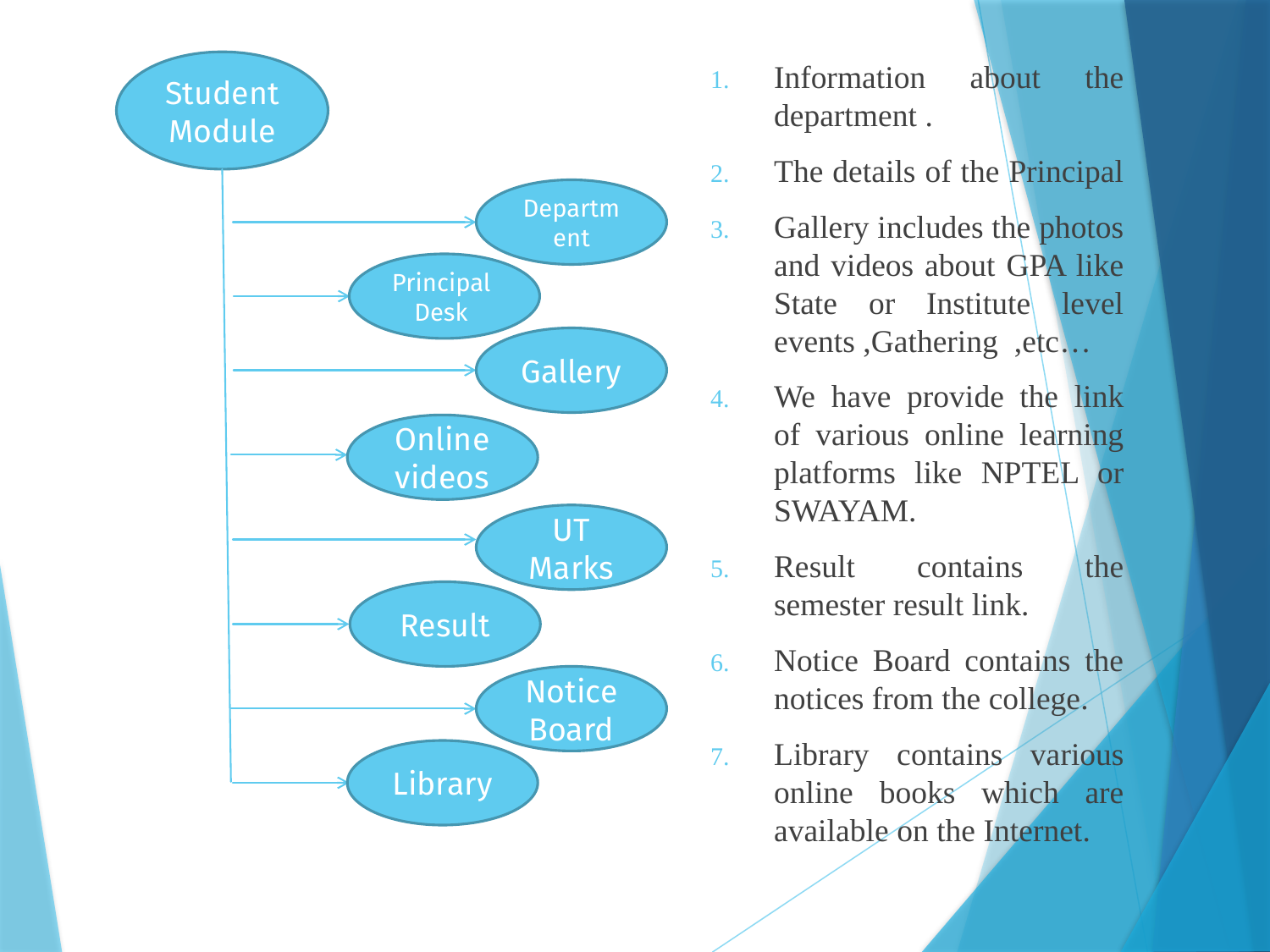

Information about the department .
The details of the Principal
Gallery includes the photos and videos about GPA like State or Institute level events ,Gathering  ,etc…
We have provide the link of various online learning platforms like NPTEL or SWAYAM.
Result contains the semester result link.
Notice Board contains the notices from the college.
Library contains various online books which are available on the Internet.

Student Module
Department
Principal  Desk
Gallery
Online videos
UT Marks
Result
Notice Board
Library